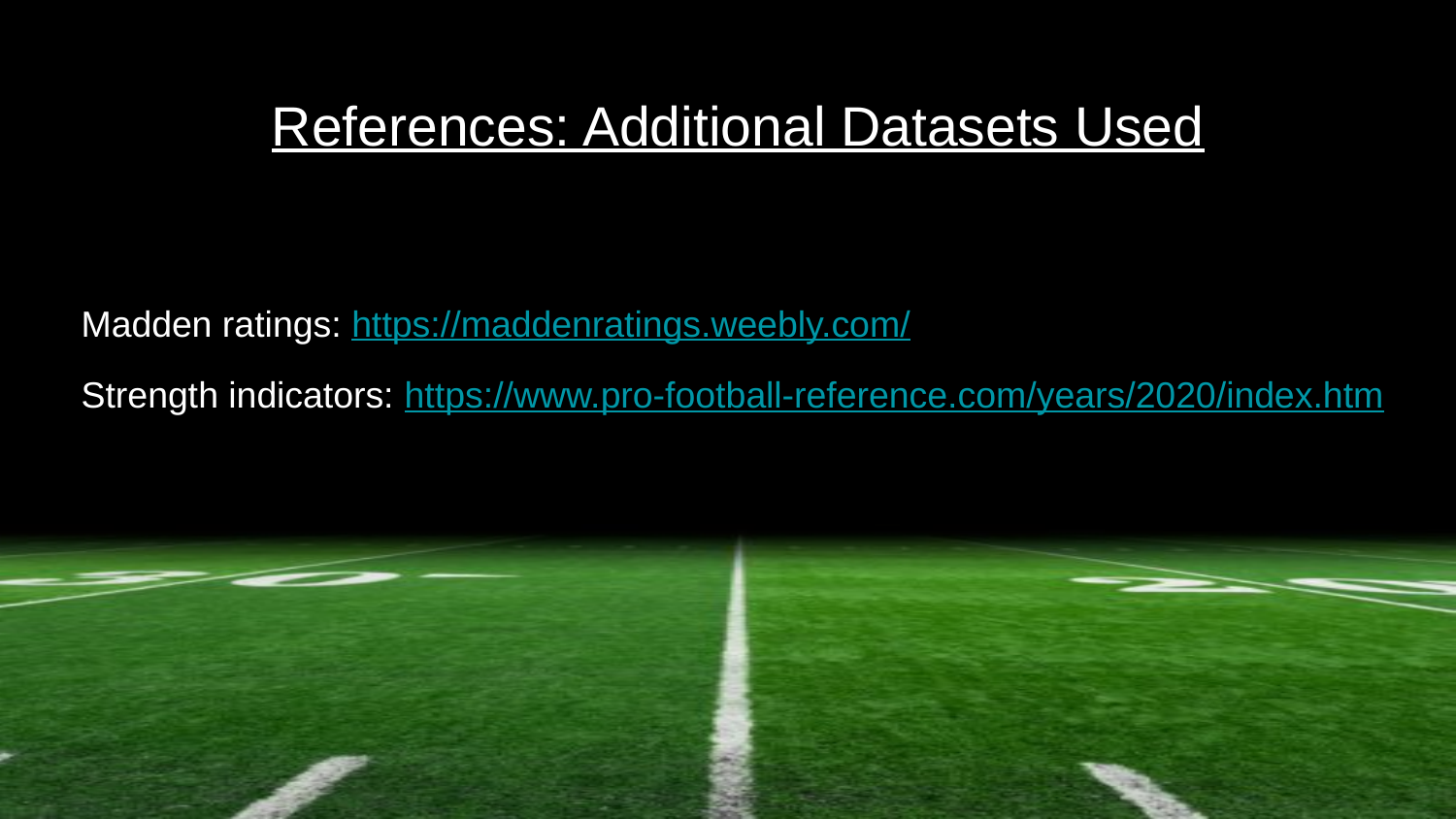

# References: Additional Datasets Used
Madden ratings: https://maddenratings.weebly.com/
Strength indicators: https://www.pro-football-reference.com/years/2020/index.htm